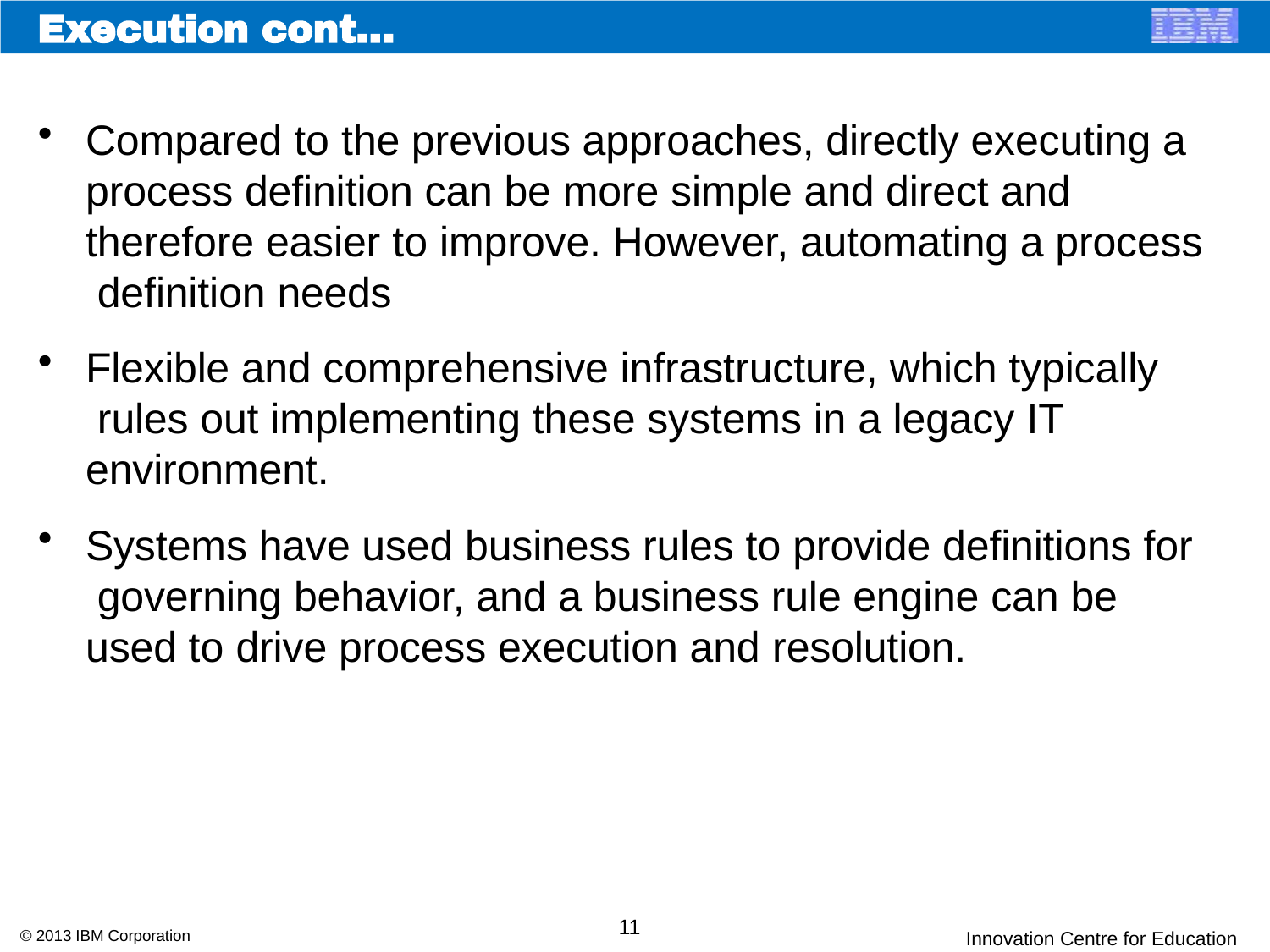

# Execution cont…
Compared to the previous approaches, directly executing a  process definition can be more simple and direct and  therefore easier to improve. However, automating a process  definition needs
Flexible and comprehensive infrastructure, which typically  rules out implementing these systems in a legacy IT  environment.
Systems have used business rules to provide definitions for  governing behavior, and a business rule engine can be  used to drive process execution and resolution.
11
© 2013 IBM Corporation
Innovation Centre for Education